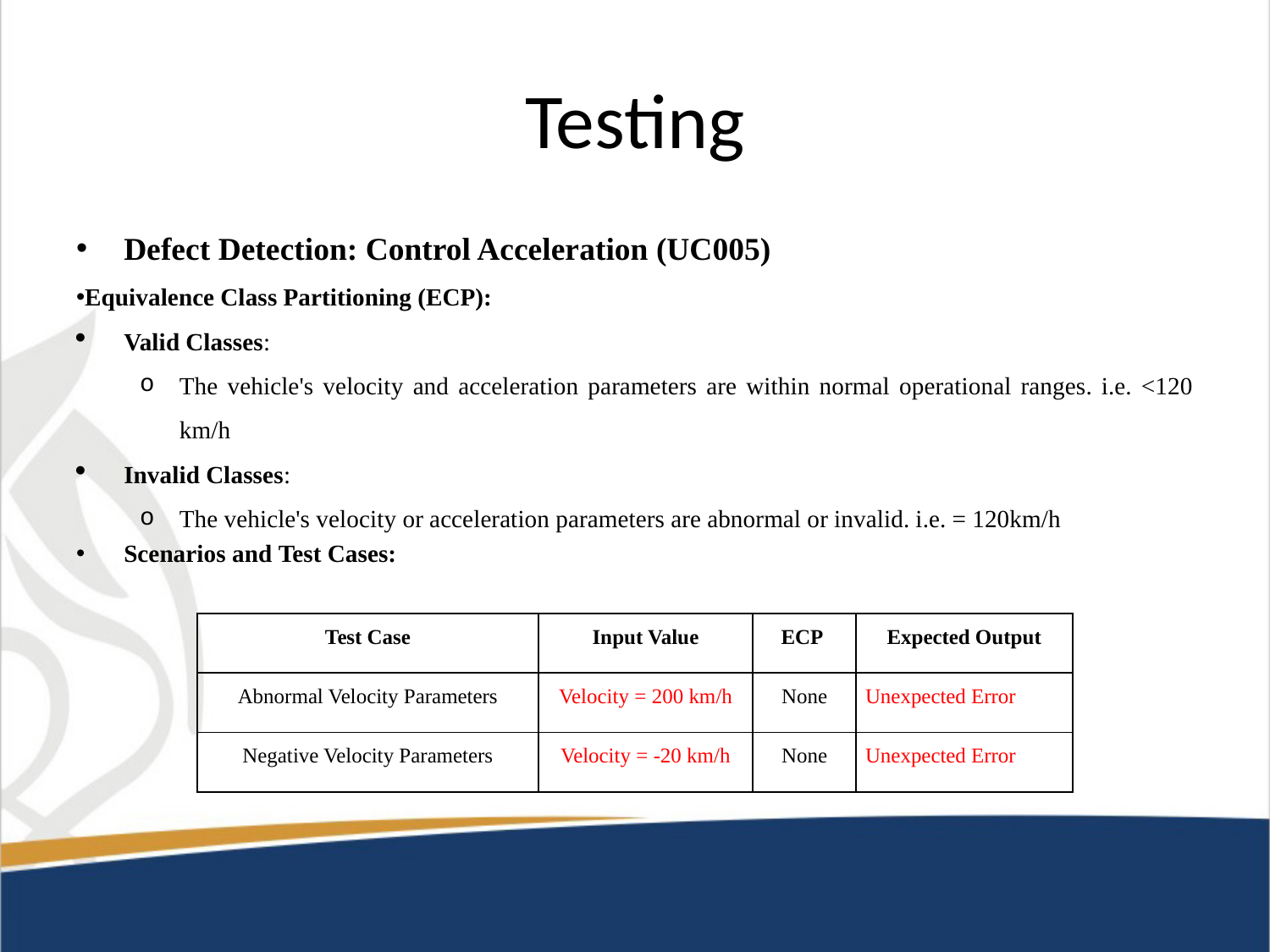

# Testing
Defect Detection: Control Acceleration (UC005)
Equivalence Class Partitioning (ECP):
Valid Classes:
The vehicle's velocity and acceleration parameters are within normal operational ranges. i.e. <120 km/h
Invalid Classes:
The vehicle's velocity or acceleration parameters are abnormal or invalid. i.e. = 120km/h
Scenarios and Test Cases:

| Test Case | Input Value | ECP | Expected Output |
| --- | --- | --- | --- |
| Abnormal Velocity Parameters | Velocity = 200 km/h | None | Unexpected Error |
| Negative Velocity Parameters | Velocity = -20 km/h | None | Unexpected Error |